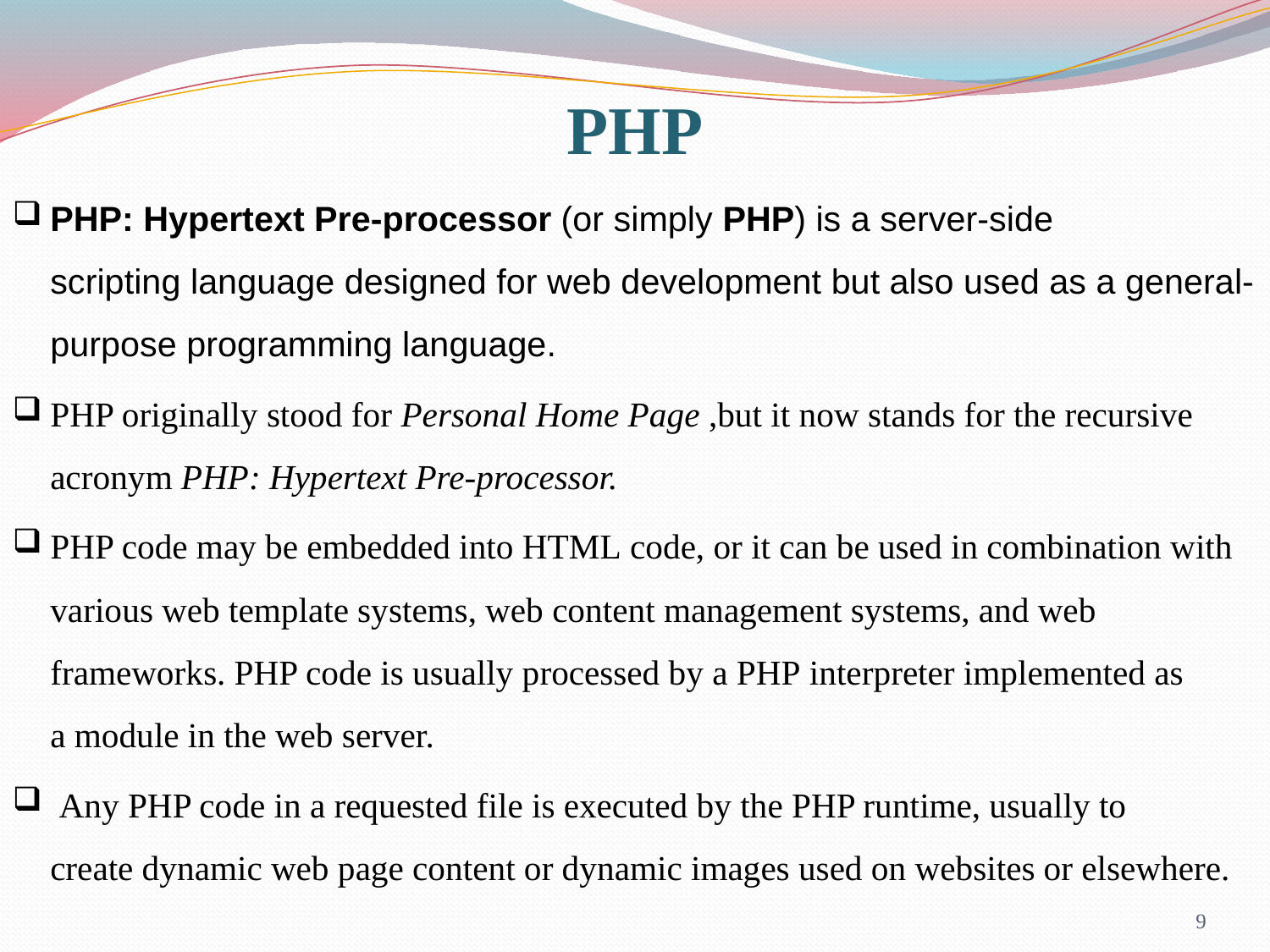

PHP
PHP: Hypertext Pre-processor (or simply PHP) is a server-side scripting language designed for web development but also used as a general-purpose programming language.
PHP originally stood for Personal Home Page ,but it now stands for the recursive acronym PHP: Hypertext Pre-processor.
PHP code may be embedded into HTML code, or it can be used in combination with various web template systems, web content management systems, and web frameworks. PHP code is usually processed by a PHP interpreter implemented as a module in the web server.
 Any PHP code in a requested file is executed by the PHP runtime, usually to create dynamic web page content or dynamic images used on websites or elsewhere.
9